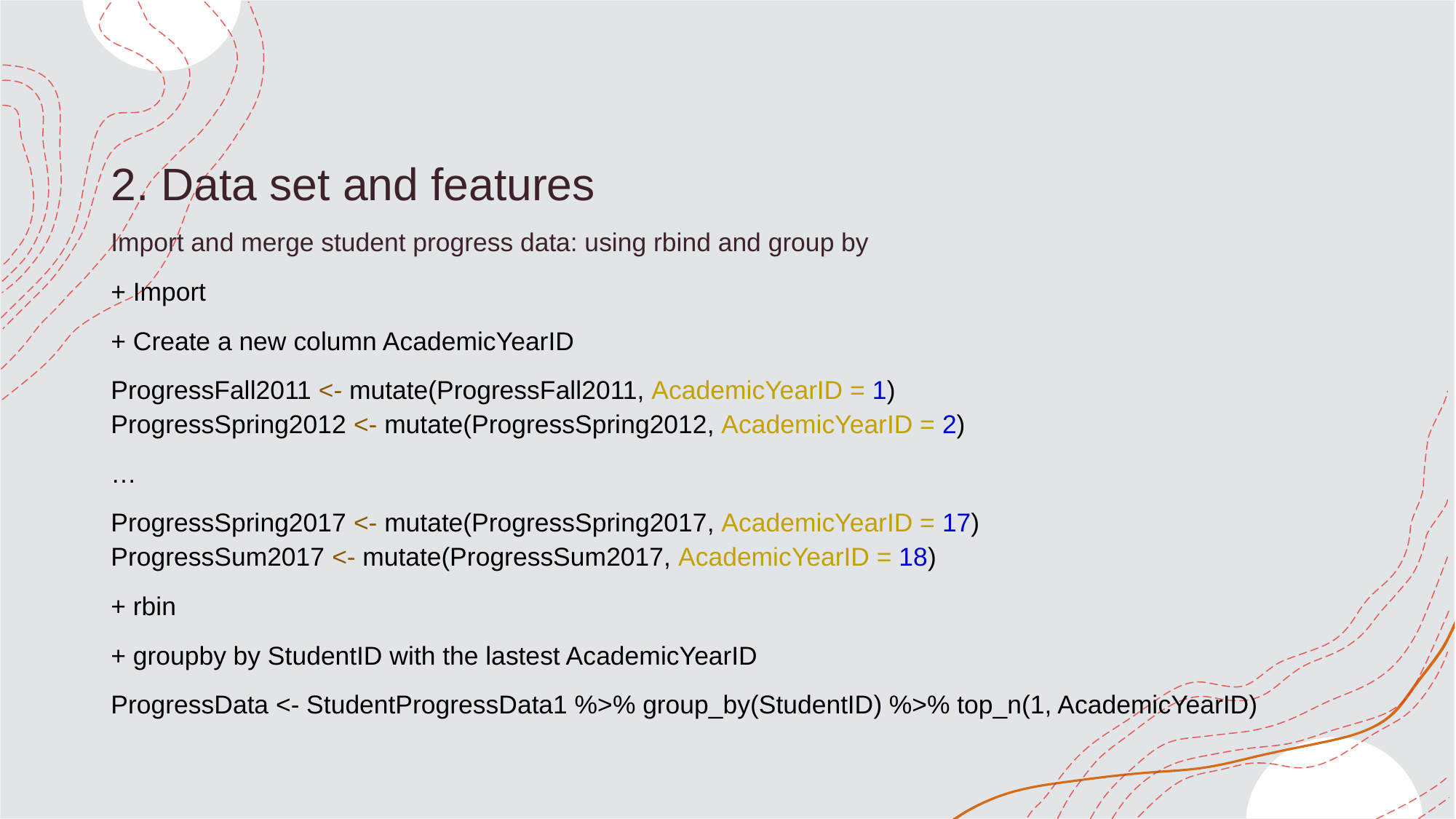

# 2. Data set and features
Import and merge student progress data: using rbind and group by
+ Import
+ Create a new column AcademicYearID
ProgressFall2011 <- mutate(ProgressFall2011, AcademicYearID = 1)
ProgressSpring2012 <- mutate(ProgressSpring2012, AcademicYearID = 2)
…
ProgressSpring2017 <- mutate(ProgressSpring2017, AcademicYearID = 17)
ProgressSum2017 <- mutate(ProgressSum2017, AcademicYearID = 18)
+ rbin
+ groupby by StudentID with the lastest AcademicYearID
ProgressData <- StudentProgressData1 %>% group_by(StudentID) %>% top_n(1, AcademicYearID)